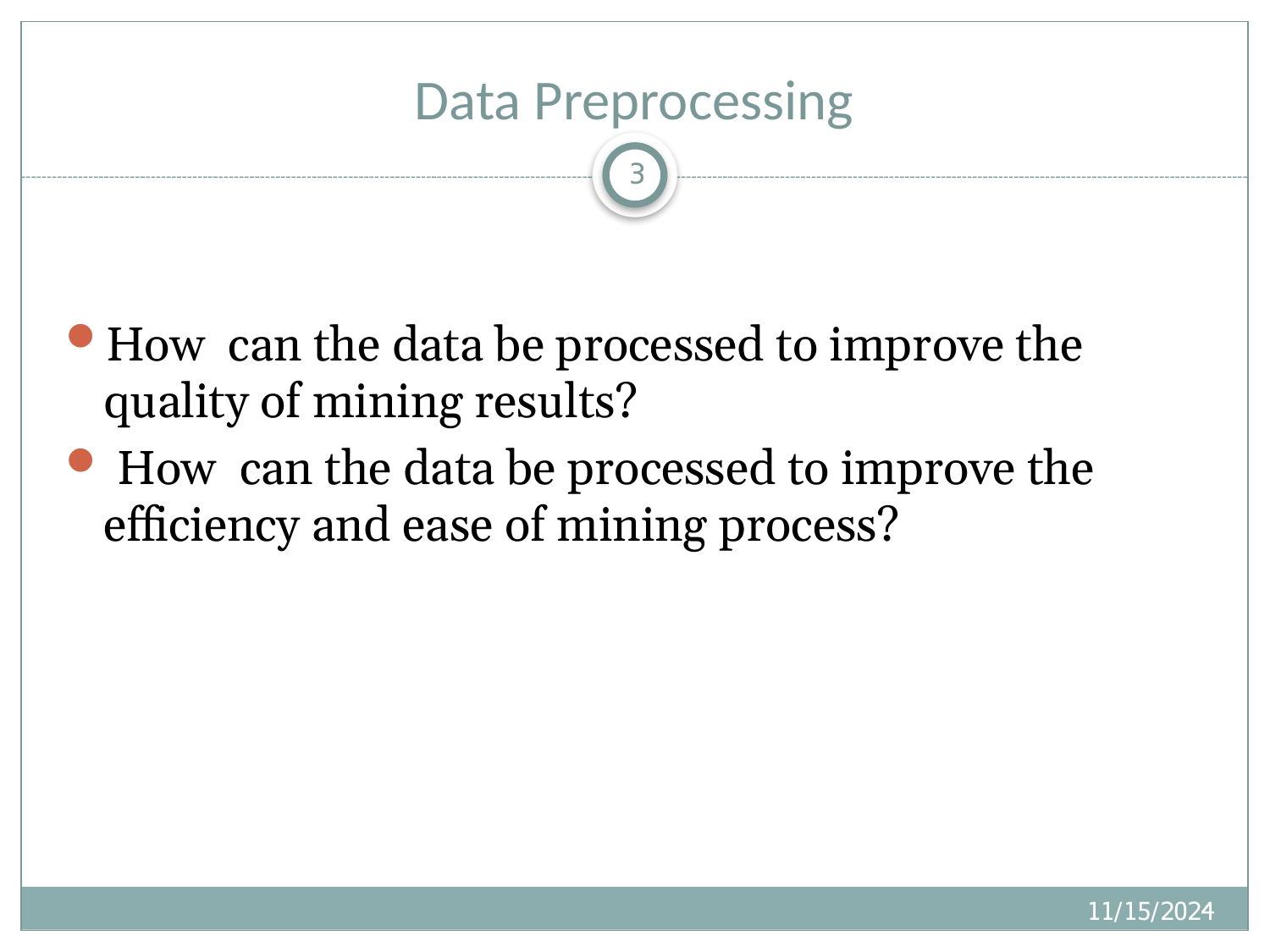

# Data Preprocessing
3
How  can the data be processed to improve the quality of mining results?
 How  can the data be processed to improve the efficiency and ease of mining process?
11/15/2024